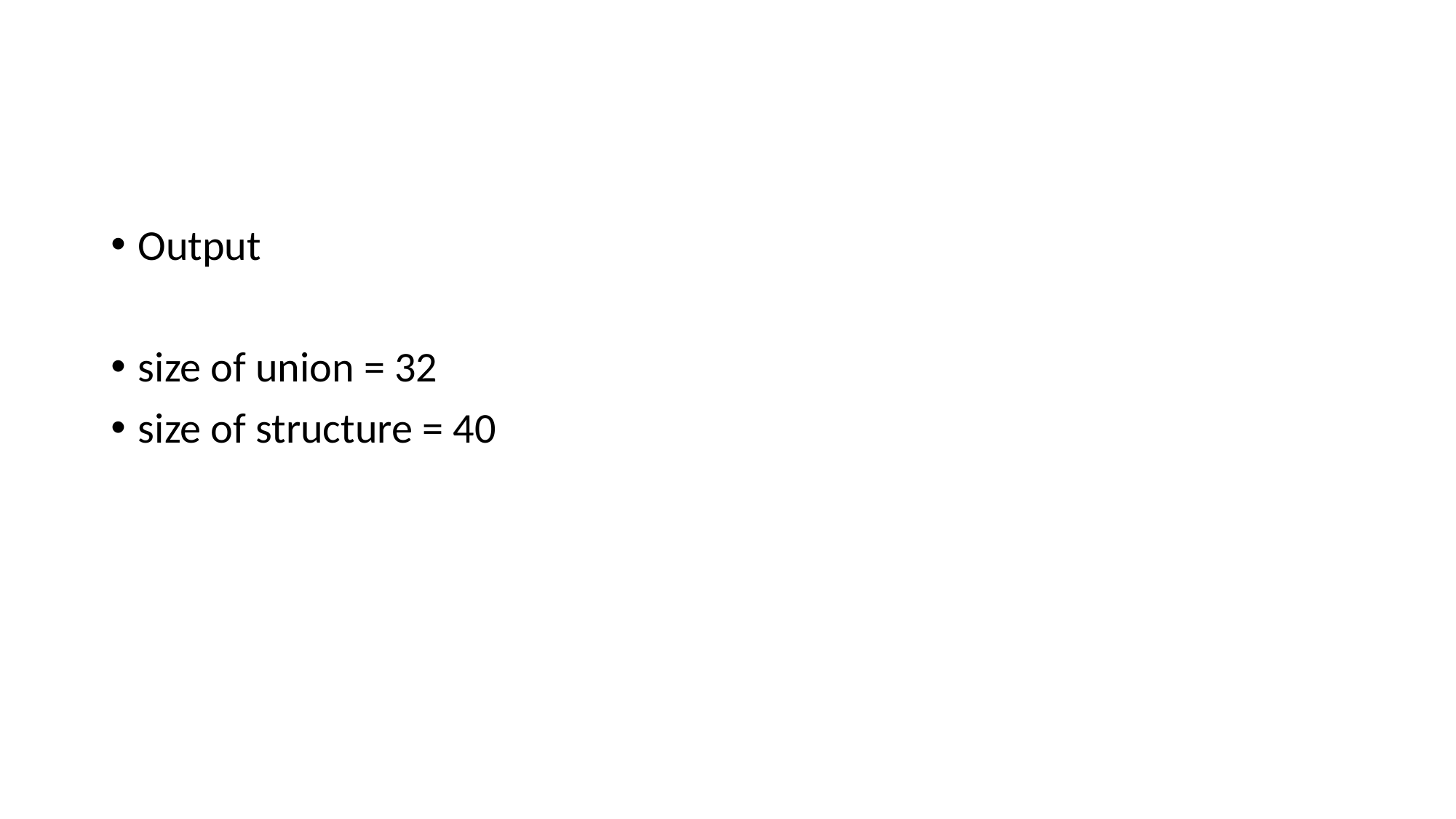

#
Output

size of union = 32
size of structure = 40